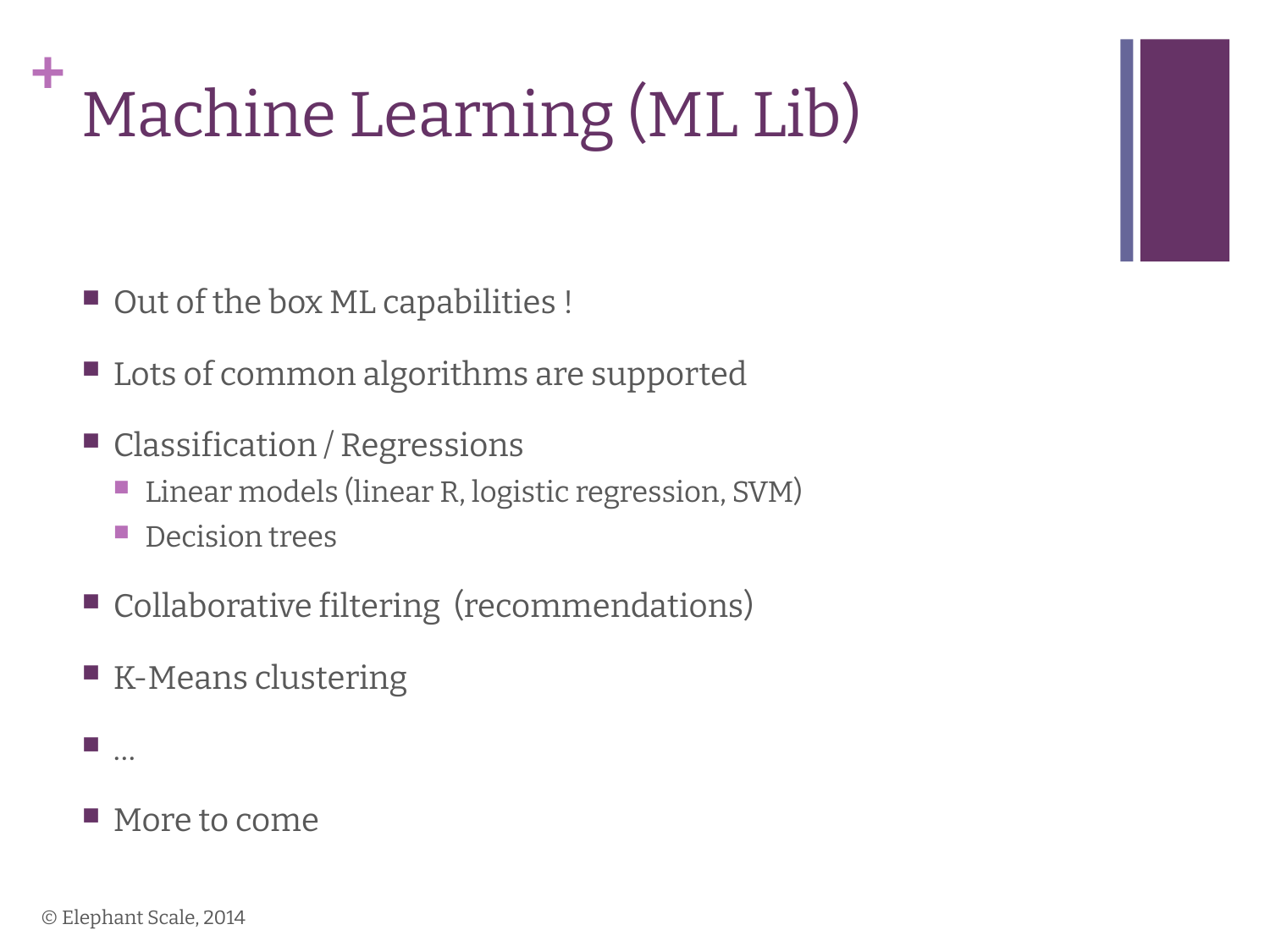

# Machine Learning (ML Lib)
Out of the box ML capabilities !
Lots of common algorithms are supported
Classification / Regressions
Linear models (linear R, logistic regression, SVM)
Decision trees
Collaborative filtering  (recommendations)
K-Means clustering
…
More to come
© Elephant Scale, 2014